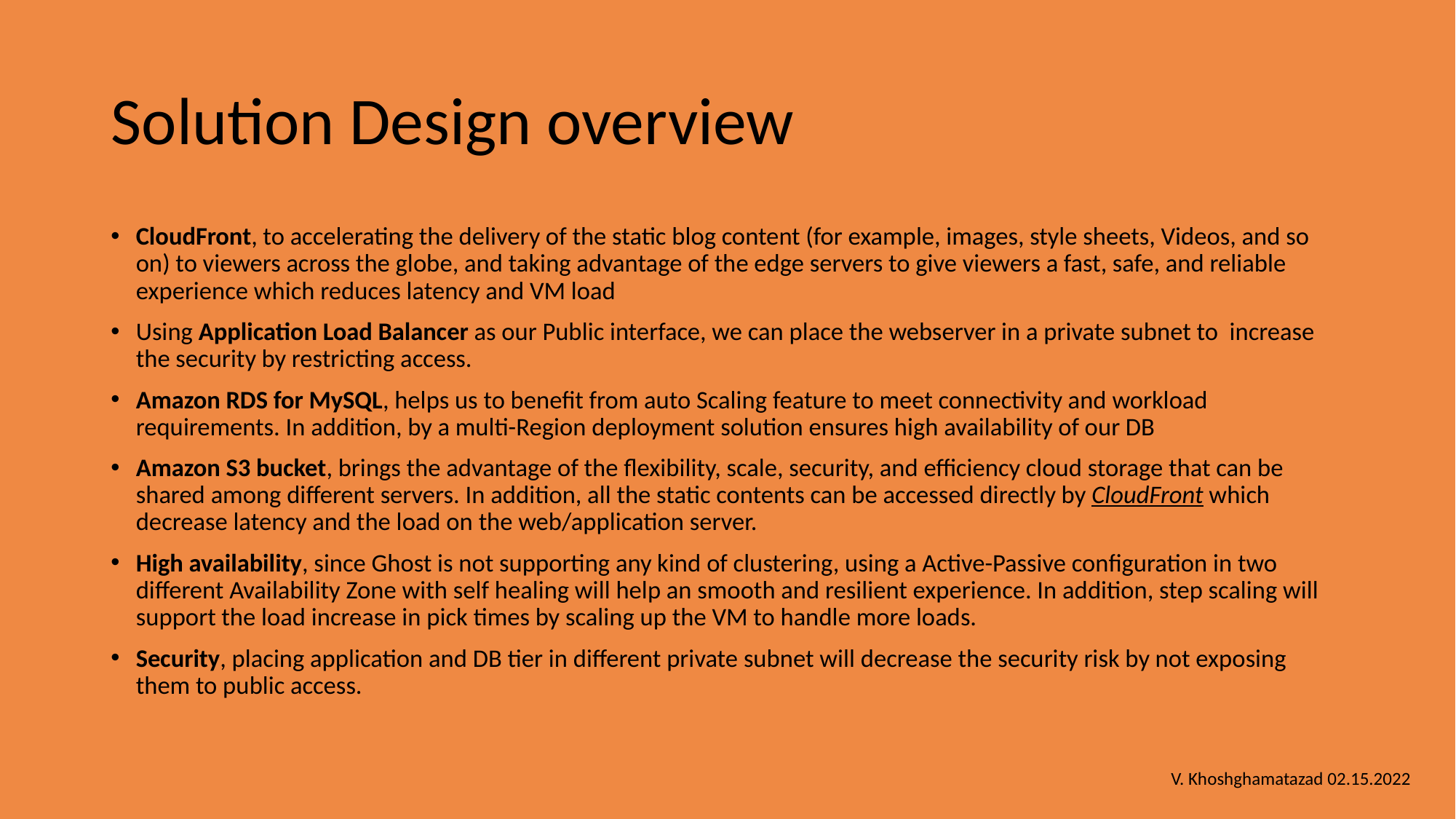

# Solution Design overview
CloudFront, to accelerating the delivery of the static blog content (for example, images, style sheets, Videos, and so on) to viewers across the globe, and taking advantage of the edge servers to give viewers a fast, safe, and reliable experience which reduces latency and VM load
Using Application Load Balancer as our Public interface, we can place the webserver in a private subnet to  increase the security by restricting access.
Amazon RDS for MySQL, helps us to benefit from auto Scaling feature to meet connectivity and workload requirements. In addition, by a multi-Region deployment solution ensures high availability of our DB
Amazon S3 bucket, brings the advantage of the flexibility, scale, security, and efficiency cloud storage that can be shared among different servers. In addition, all the static contents can be accessed directly by CloudFront which decrease latency and the load on the web/application server.
High availability, since Ghost is not supporting any kind of clustering, using a Active-Passive configuration in two different Availability Zone with self healing will help an smooth and resilient experience. In addition, step scaling will support the load increase in pick times by scaling up the VM to handle more loads.
Security, placing application and DB tier in different private subnet will decrease the security risk by not exposing them to public access.
V. Khoshghamatazad 02.15.2022